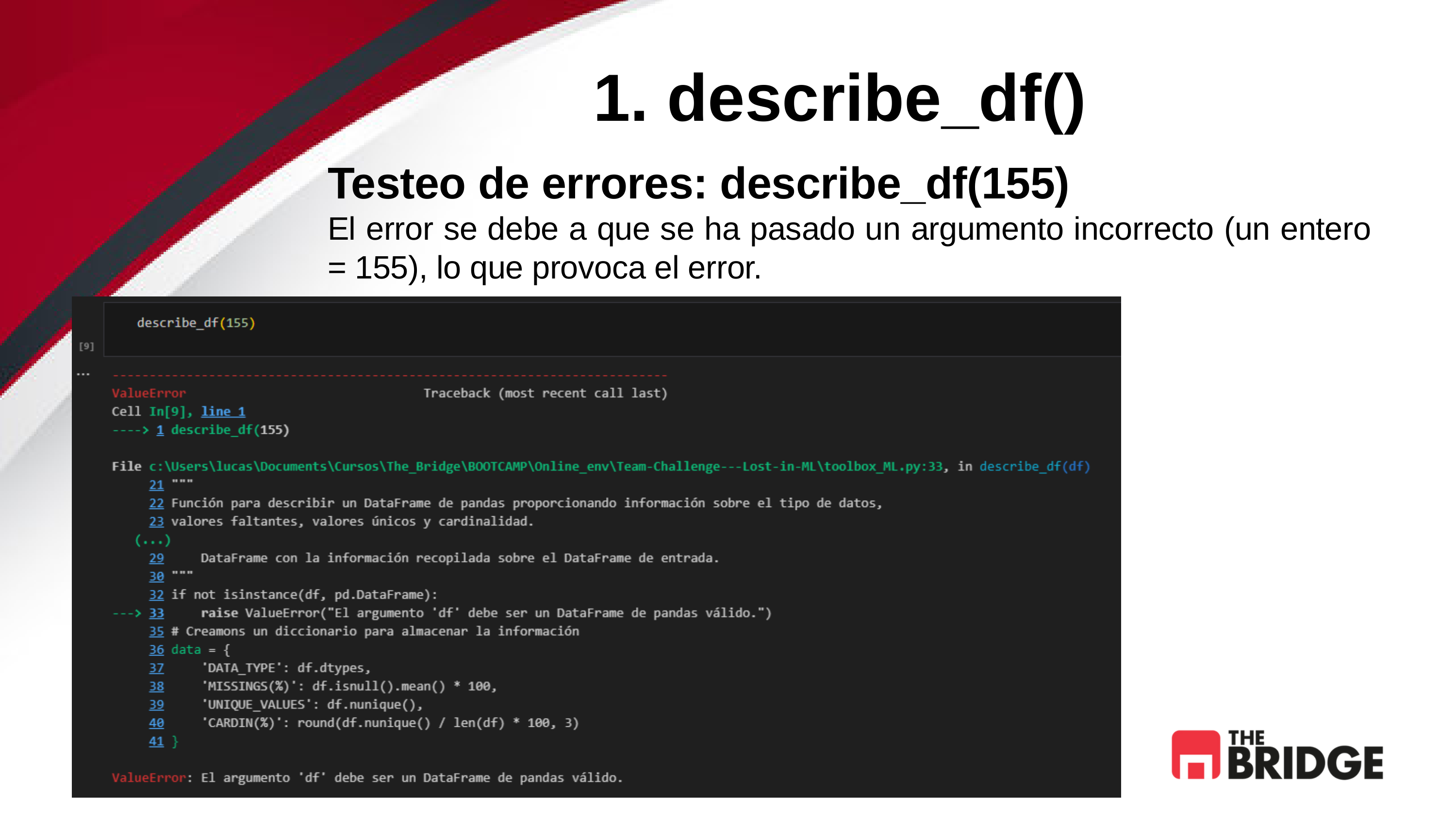

1. describe_df()

Testeo de errores: describe_df(155)
El error se debe a que se ha pasado un argumento incorrecto (un entero = 155), lo que provoca el error.